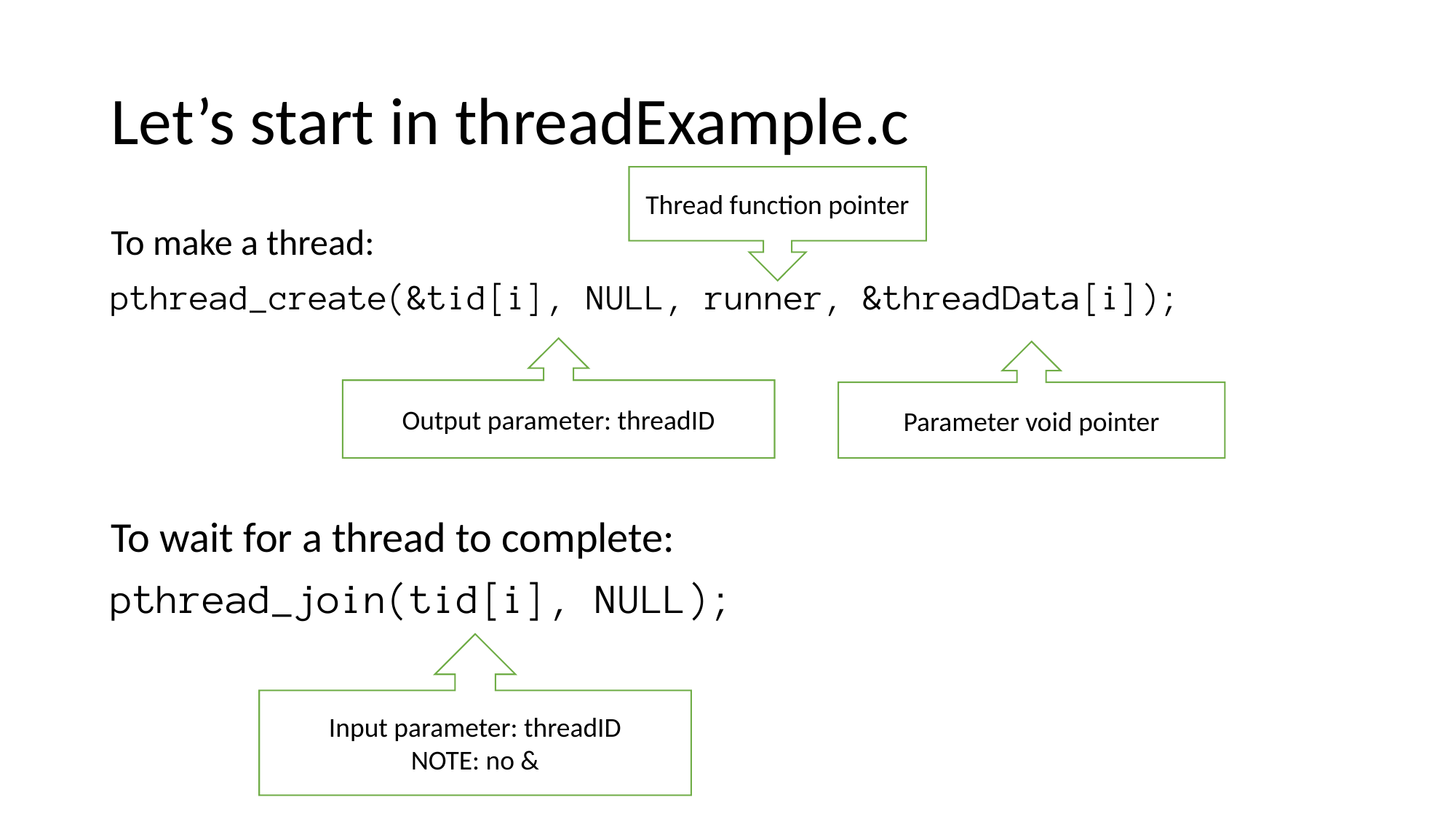

# Let’s start in threadExample.c
Thread function pointer
To make a thread:
pthread_create(&tid[i], NULL, runner, &threadData[i]);

To wait for a thread to complete:
pthread_join(tid[i], NULL);

Output parameter: threadID
Parameter void pointer
Input parameter: threadID
NOTE: no &